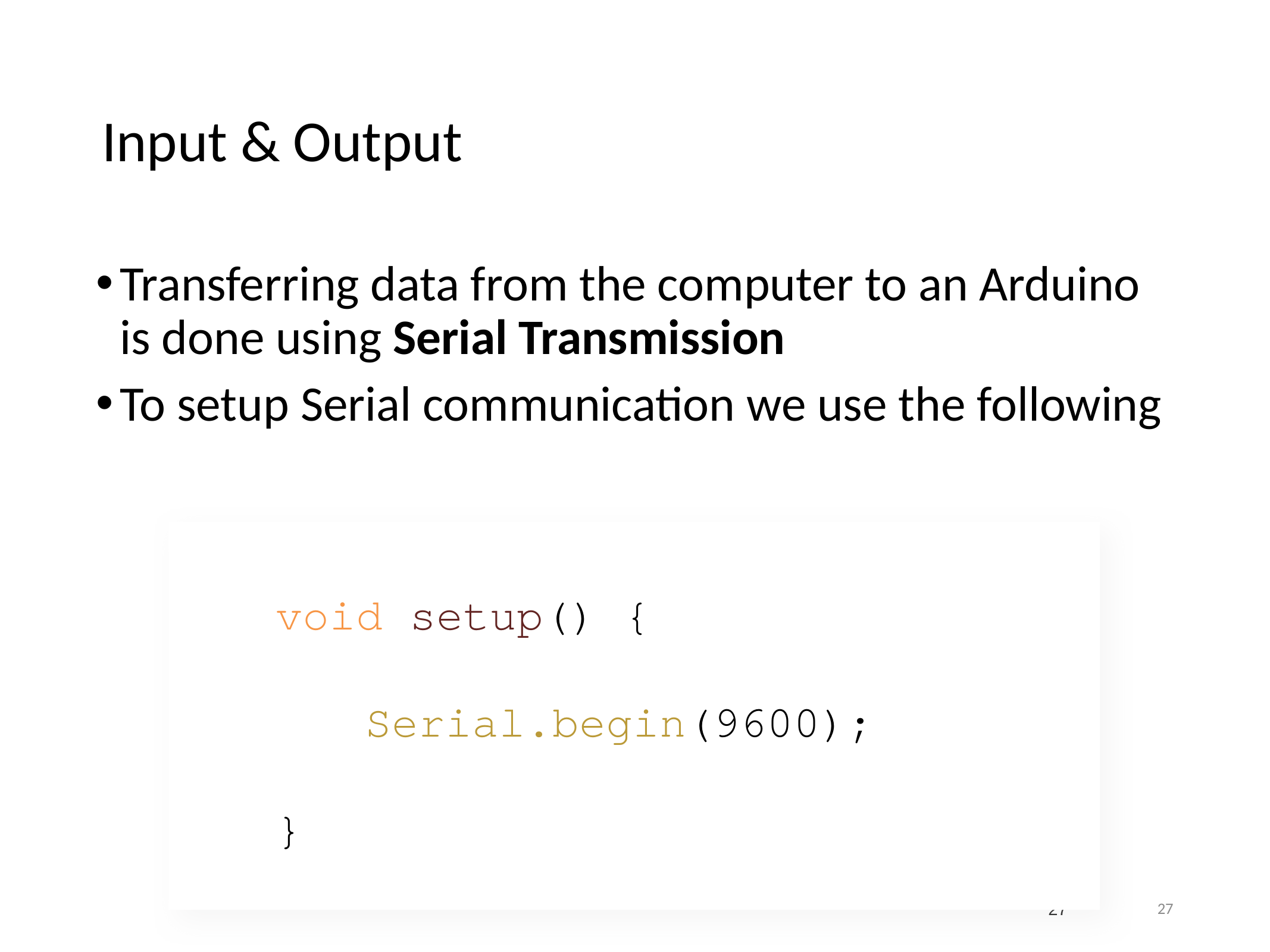

# Input & Output
Transferring data from the computer to an Arduino is done using Serial Transmission
To setup Serial communication we use the following

void setup() {

	Serial.begin(9600);

}

27
27